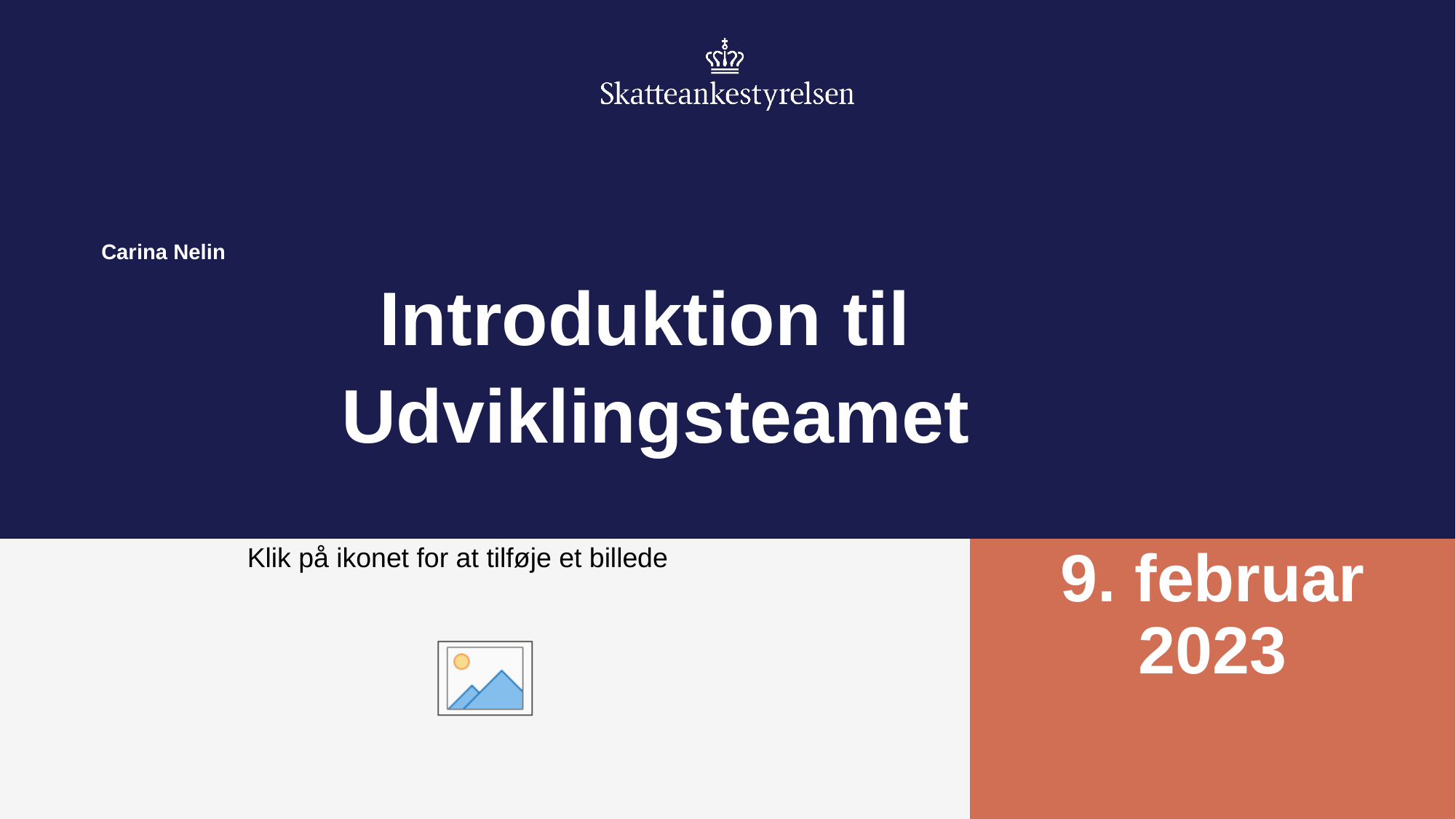

Carina Nelin
Introduktion til
Udviklingsteamet

9. februar 2023